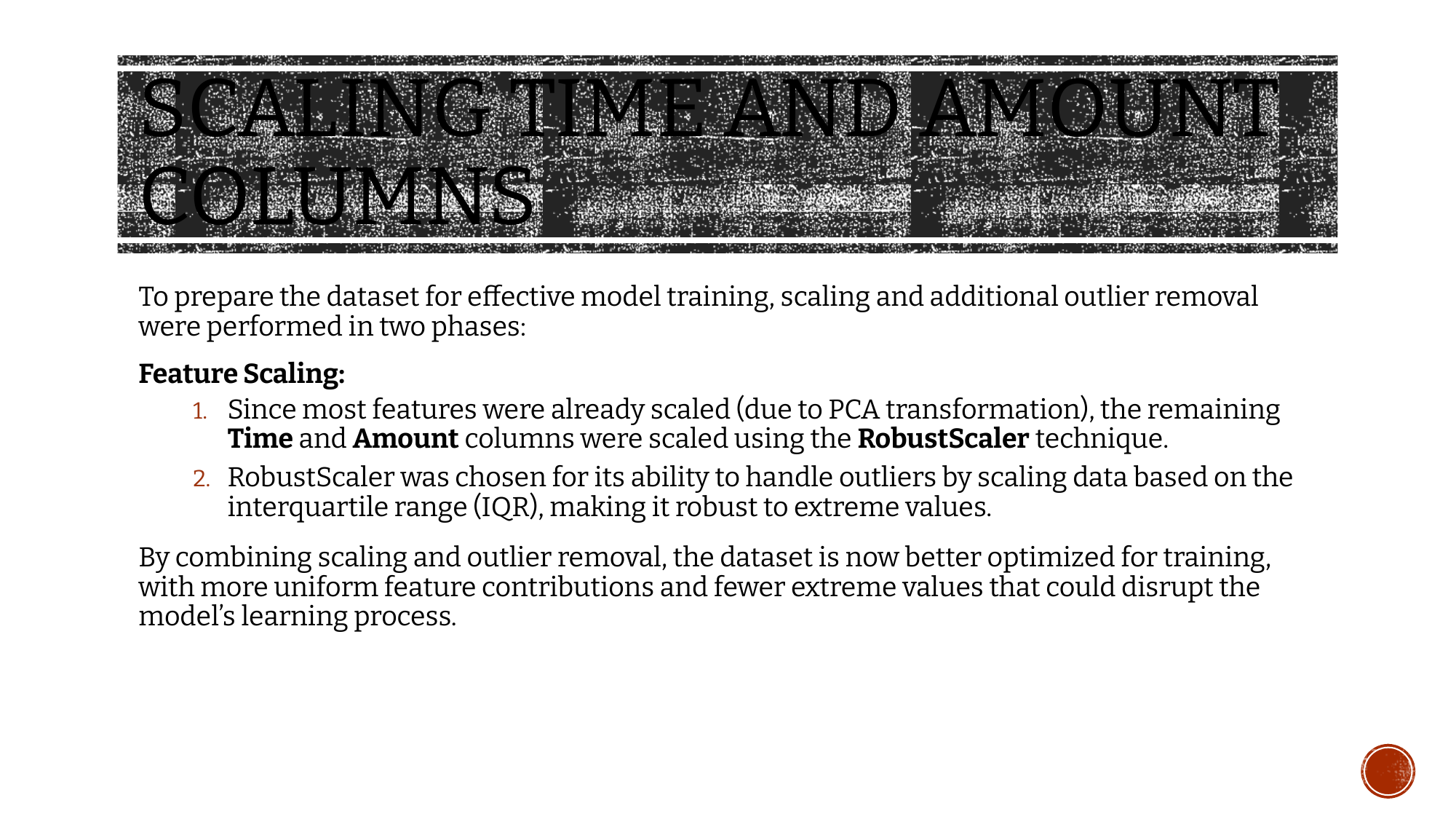

# SCALING TIME AND AMOUNT COLUMNS

To prepare the dataset for effective model training, scaling and additional outlier removal were performed in two phases:
Feature Scaling:
Since most features were already scaled (due to PCA transformation), the remaining Time and Amount columns were scaled using the RobustScaler technique.
RobustScaler was chosen for its ability to handle outliers by scaling data based on the interquartile range (IQR), making it robust to extreme values.
By combining scaling and outlier removal, the dataset is now better optimized for training, with more uniform feature contributions and fewer extreme values that could disrupt the model’s learning process.